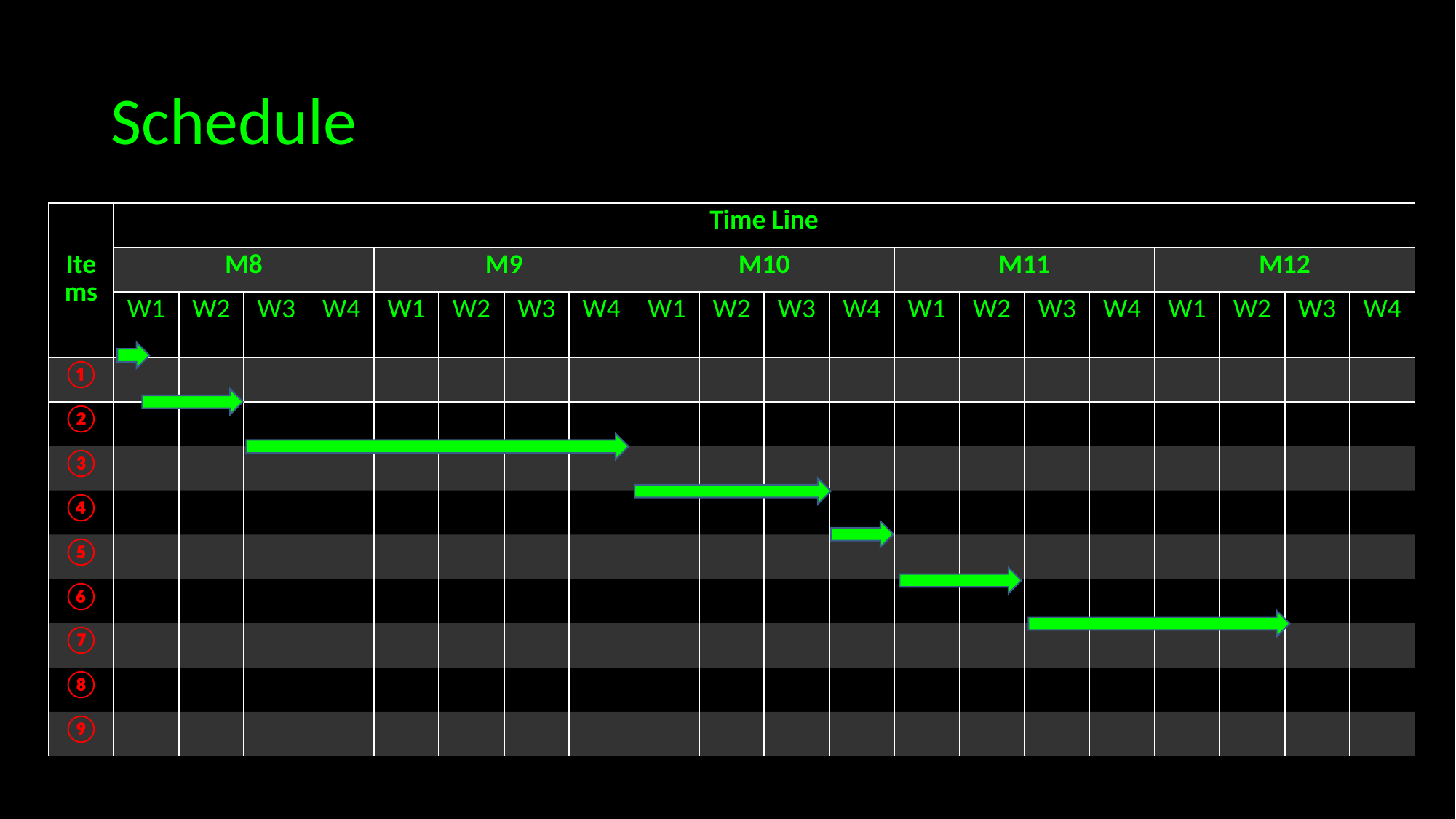

# Schedule
| Items | Time Line |  |  |  |  |  |  |  |  |  |  |  |  |  |  |  |  |  |  |  |
| --- | --- | --- | --- | --- | --- | --- | --- | --- | --- | --- | --- | --- | --- | --- | --- | --- | --- | --- | --- | --- |
|  | M8 |  |  |  | M9 |  |  |  | M10 |  |  |  | M11 |  |  |  | M12 |  |  |  |
|  | W1 | W2 | W3 | W4 | W1 | W2 | W3 | W4 | W1 | W2 | W3 | W4 | W1 | W2 | W3 | W4 | W1 | W2 | W3 | W4 |
| ① |  |  |  |  |  |  |  |  |  |  |  |  |  |  |  |  |  |  |  |  |
| ② |  |  |  |  |  |  |  |  |  |  |  |  |  |  |  |  |  |  |  |  |
| ③ |  |  |  |  |  |  |  |  |  |  |  |  |  |  |  |  |  |  |  |  |
| ④ |  |  |  |  |  |  |  |  |  |  |  |  |  |  |  |  |  |  |  |  |
| ⑤ |  |  |  |  |  |  |  |  |  |  |  |  |  |  |  |  |  |  |  |  |
| ⑥ |  |  |  |  |  |  |  |  |  |  |  |  |  |  |  |  |  |  |  |  |
| ⑦ |  |  |  |  |  |  |  |  |  |  |  |  |  |  |  |  |  |  |  |  |
| ⑧ |  |  |  |  |  |  |  |  |  |  |  |  |  |  |  |  |  |  |  |  |
| ⑨ |  |  |  |  |  |  |  |  |  |  |  |  |  |  |  |  |  |  |  |  |